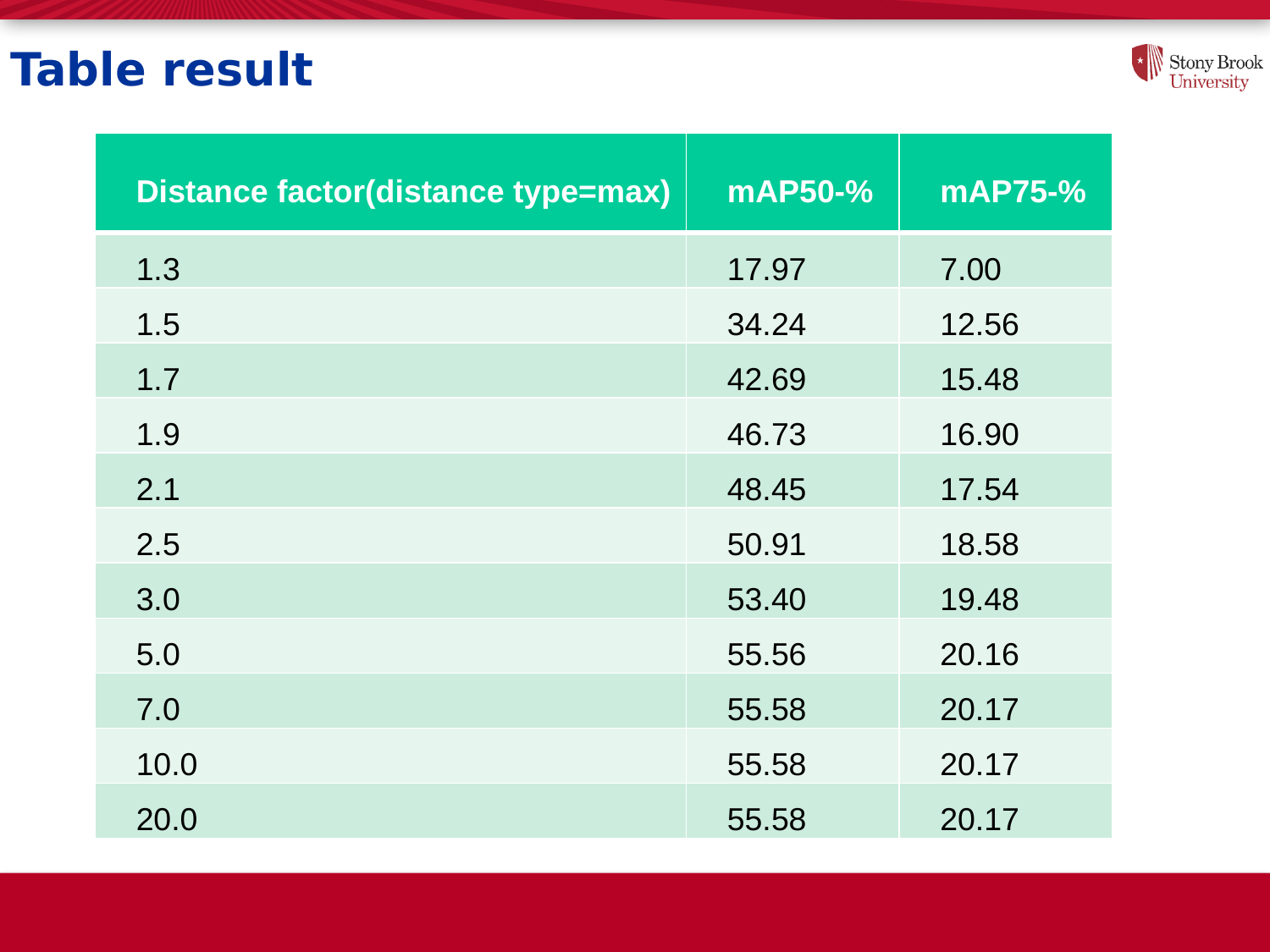

# Table result

| Distance factor(distance type=max) | mAP50-% | mAP75-% |
| --- | --- | --- |
| 1.3 | 17.97 | 7.00 |
| 1.5 | 34.24 | 12.56 |
| 1.7 | 42.69 | 15.48 |
| 1.9 | 46.73 | 16.90 |
| 2.1 | 48.45 | 17.54 |
| 2.5 | 50.91 | 18.58 |
| 3.0 | 53.40 | 19.48 |
| 5.0 | 55.56 | 20.16 |
| 7.0 | 55.58 | 20.17 |
| 10.0 | 55.58 | 20.17 |
| 20.0 | 55.58 | 20.17 |